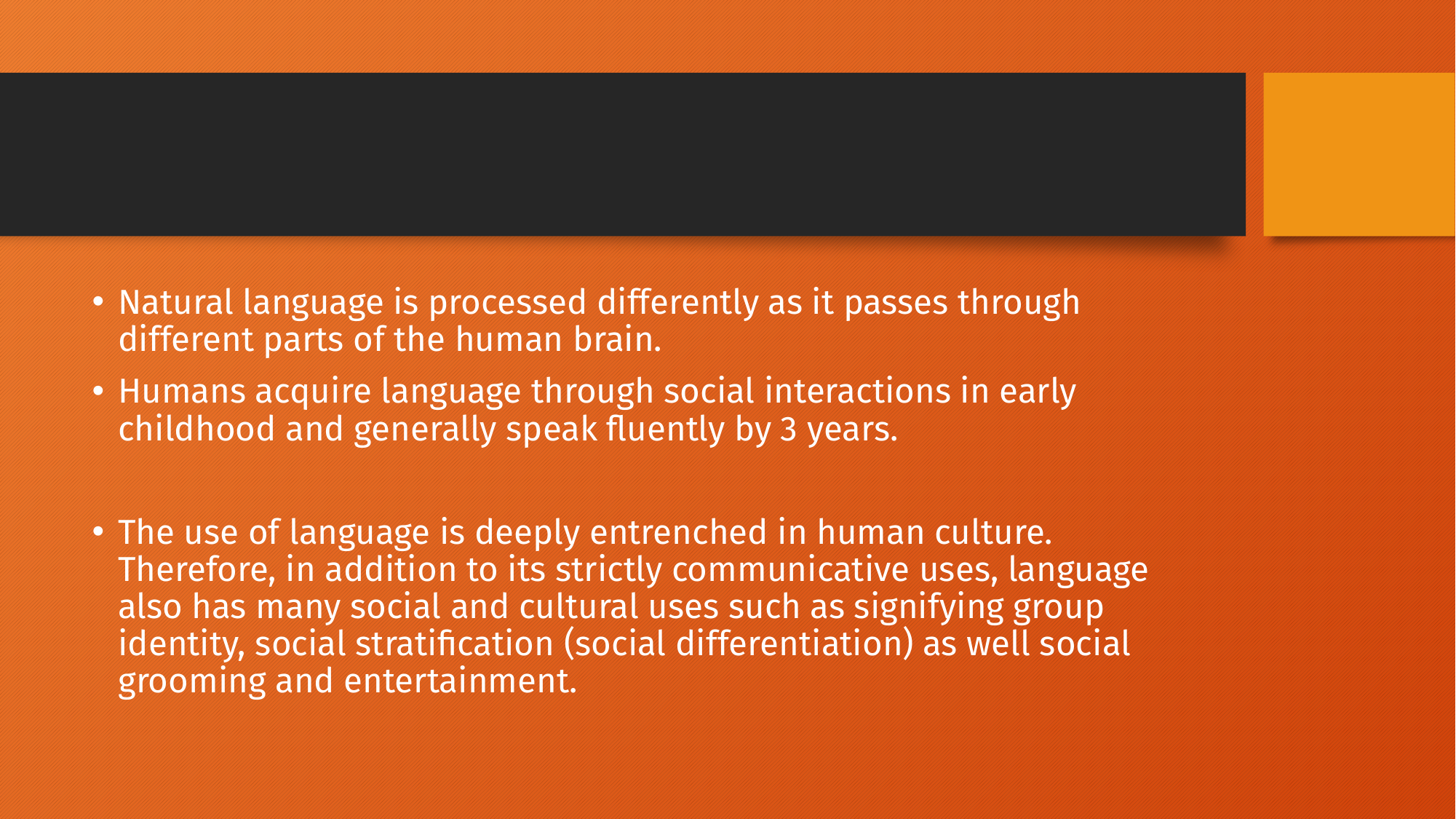

#
Natural language is processed differently as it passes through different parts of the human brain.
Humans acquire language through social interactions in early childhood and generally speak fluently by 3 years.

The use of language is deeply entrenched in human culture. Therefore, in addition to its strictly communicative uses, language also has many social and cultural uses such as signifying group identity, social stratification (social differentiation) as well social grooming and entertainment.